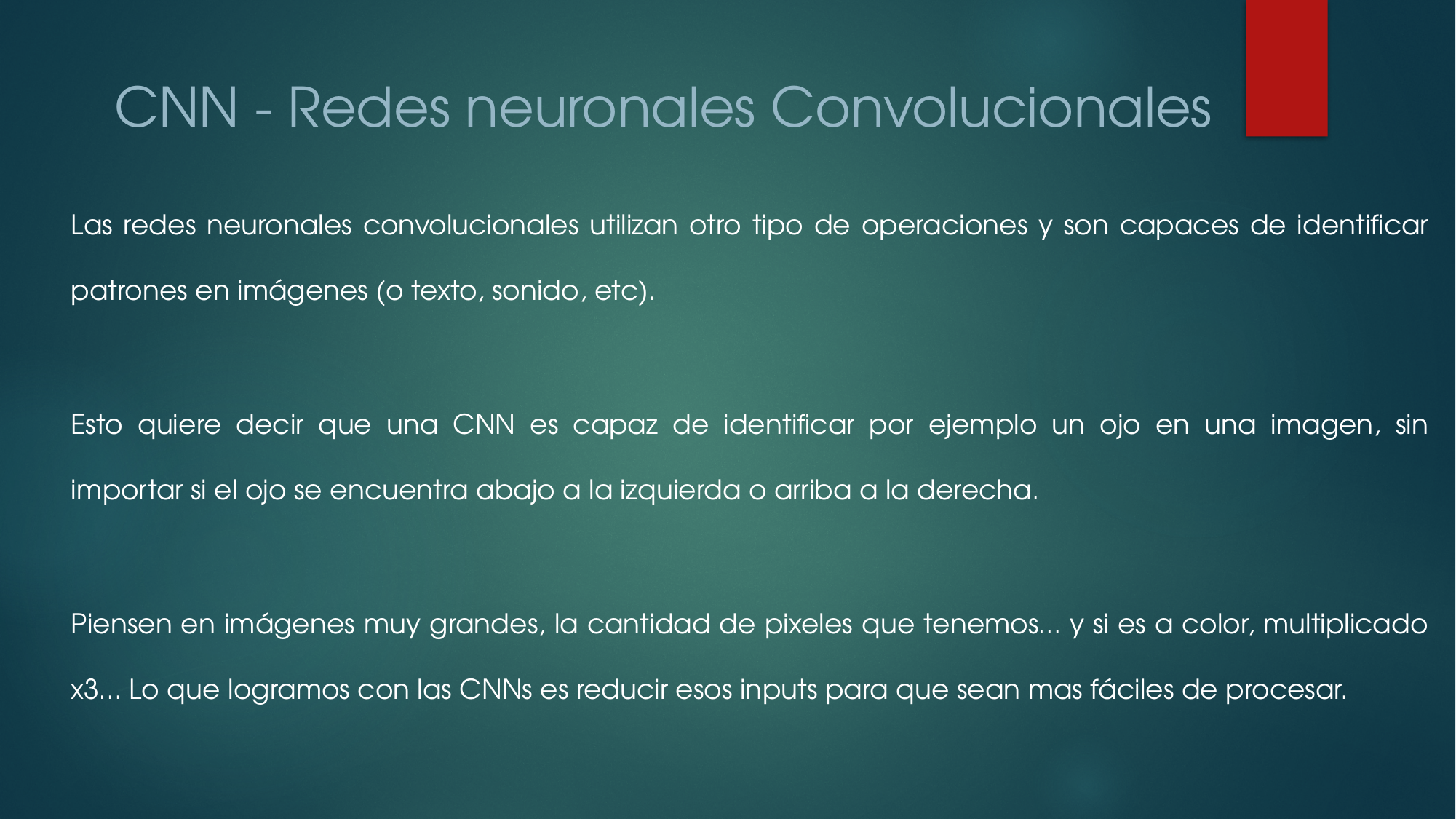

CNN - Redes neuronales Convolucionales
Las redes neuronales convolucionales utilizan otro tipo de operaciones y son capaces de identificar patrones en imágenes (o texto, sonido, etc).

Esto quiere decir que una CNN es capaz de identificar por ejemplo un ojo en una imagen, sin importar si el ojo se encuentra abajo a la izquierda o arriba a la derecha.

Piensen en imágenes muy grandes, la cantidad de pixeles que tenemos… y si es a color, multiplicado x3… Lo que logramos con las CNNs es reducir esos inputs para que sean mas fáciles de procesar.